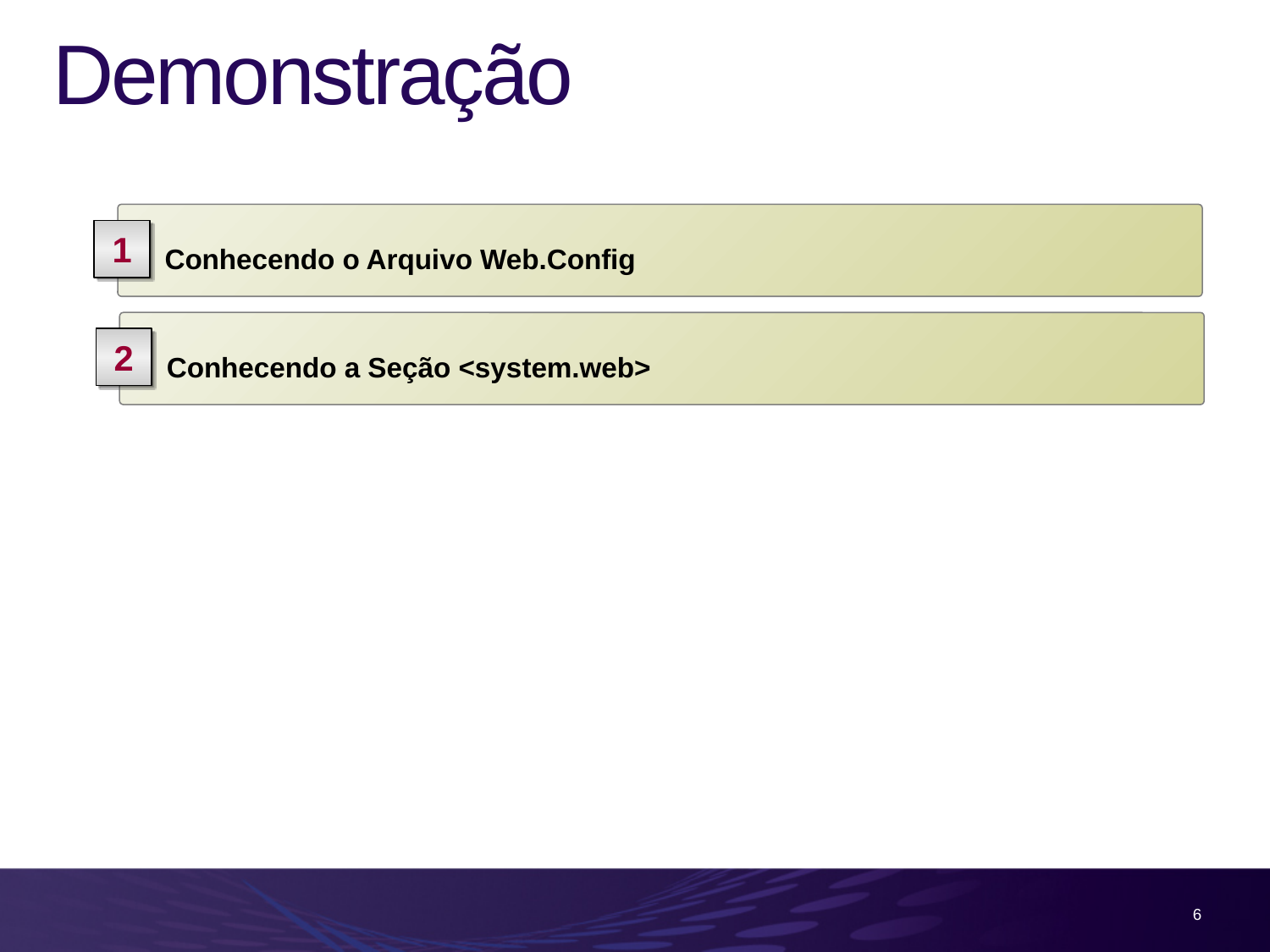

# Demonstração
 Conhecendo o Arquivo Web.Config
1
 Conhecendo a Seção <system.web>
2
6